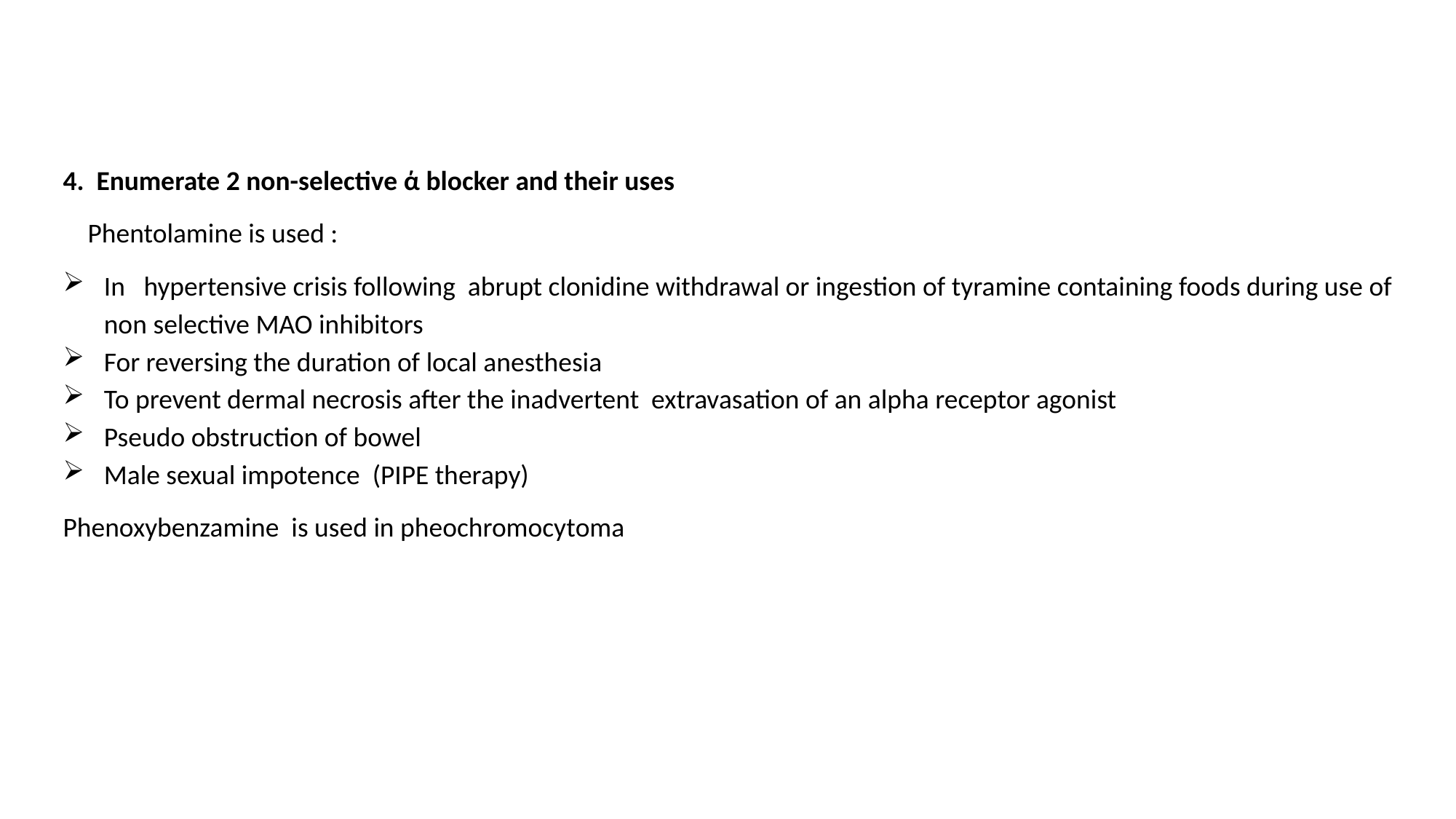

4.  Enumerate 2 non-selective ά blocker and their uses
    Phentolamine is used :
In   hypertensive crisis following  abrupt clonidine withdrawal or ingestion of tyramine containing foods during use of non selective MAO inhibitors
For reversing the duration of local anesthesia
To prevent dermal necrosis after the inadvertent  extravasation of an alpha receptor agonist
Pseudo obstruction of bowel
Male sexual impotence  (PIPE therapy)
Phenoxybenzamine  is used in pheochromocytoma